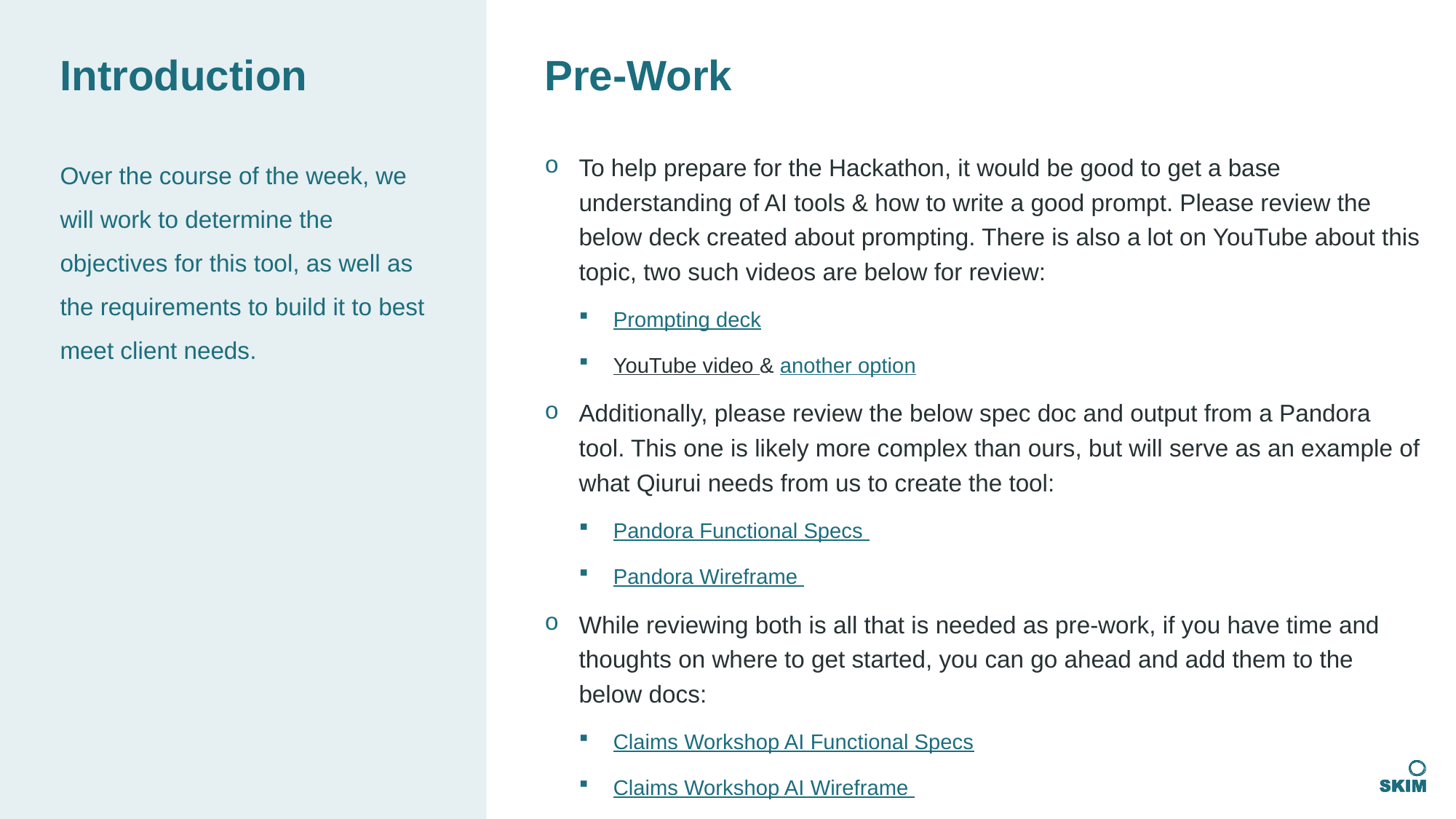

# Pre-Work
Introduction
Over the course of the week, we will work to determine the objectives for this tool, as well as the requirements to build it to best meet client needs.
To help prepare for the Hackathon, it would be good to get a base understanding of AI tools & how to write a good prompt. Please review the below deck created about prompting. There is also a lot on YouTube about this topic, two such videos are below for review:
Prompting deck
YouTube video & another option
Additionally, please review the below spec doc and output from a Pandora tool. This one is likely more complex than ours, but will serve as an example of what Qiurui needs from us to create the tool:
Pandora Functional Specs
Pandora Wireframe
While reviewing both is all that is needed as pre-work, if you have time and thoughts on where to get started, you can go ahead and add them to the below docs:
Claims Workshop AI Functional Specs
Claims Workshop AI Wireframe